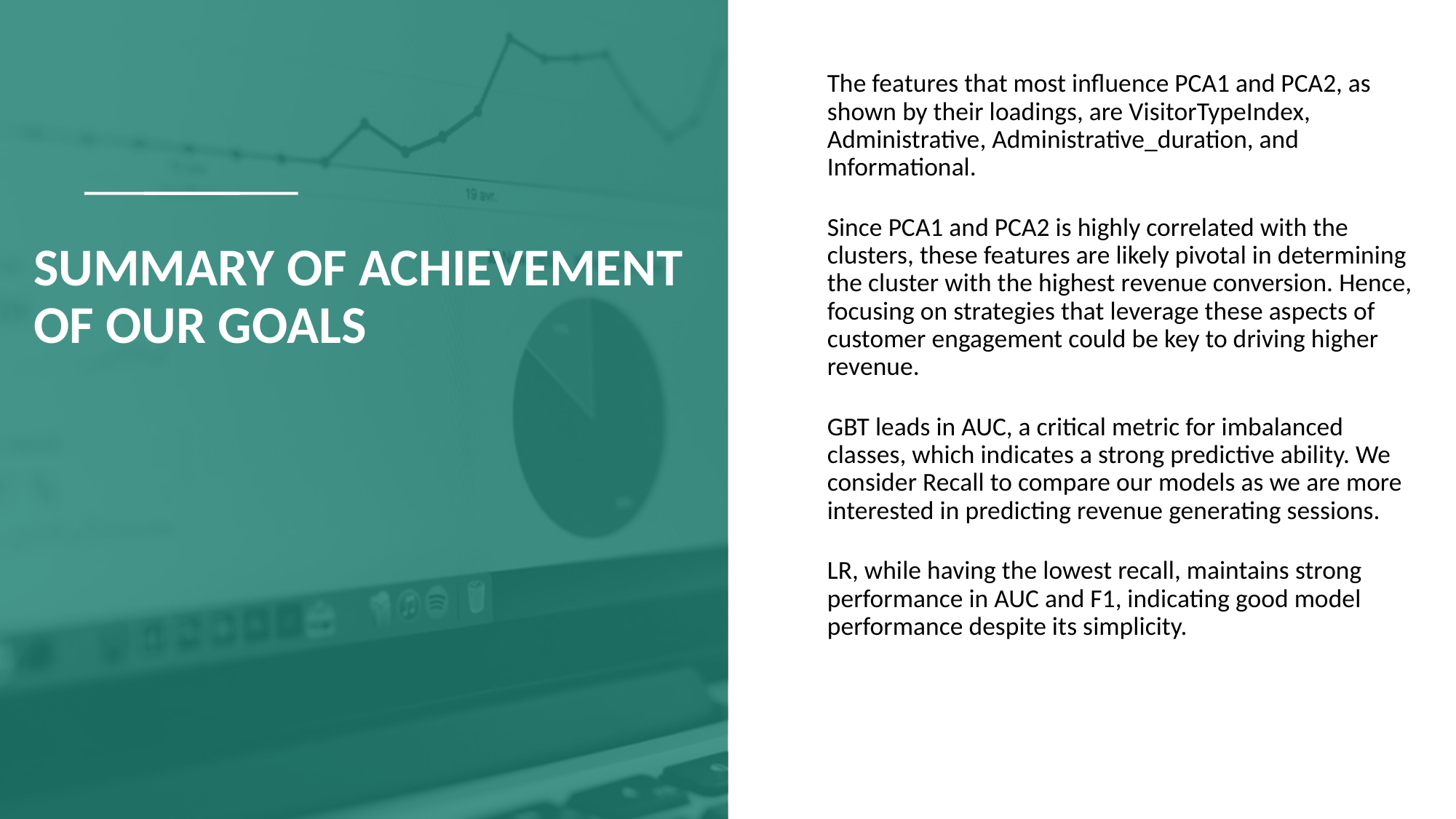

The features that most influence PCA1 and PCA2, as shown by their loadings, are VisitorTypeIndex, Administrative, Administrative_duration, and Informational.
Since PCA1 and PCA2 is highly correlated with the clusters, these features are likely pivotal in determining the cluster with the highest revenue conversion. Hence, focusing on strategies that leverage these aspects of customer engagement could be key to driving higher revenue.
GBT leads in AUC, a critical metric for imbalanced classes, which indicates a strong predictive ability. We consider Recall to compare our models as we are more interested in predicting revenue generating sessions.
LR, while having the lowest recall, maintains strong performance in AUC and F1, indicating good model performance despite its simplicity.

# SUMMARY OF ACHIEVEMENT OF OUR GOALS